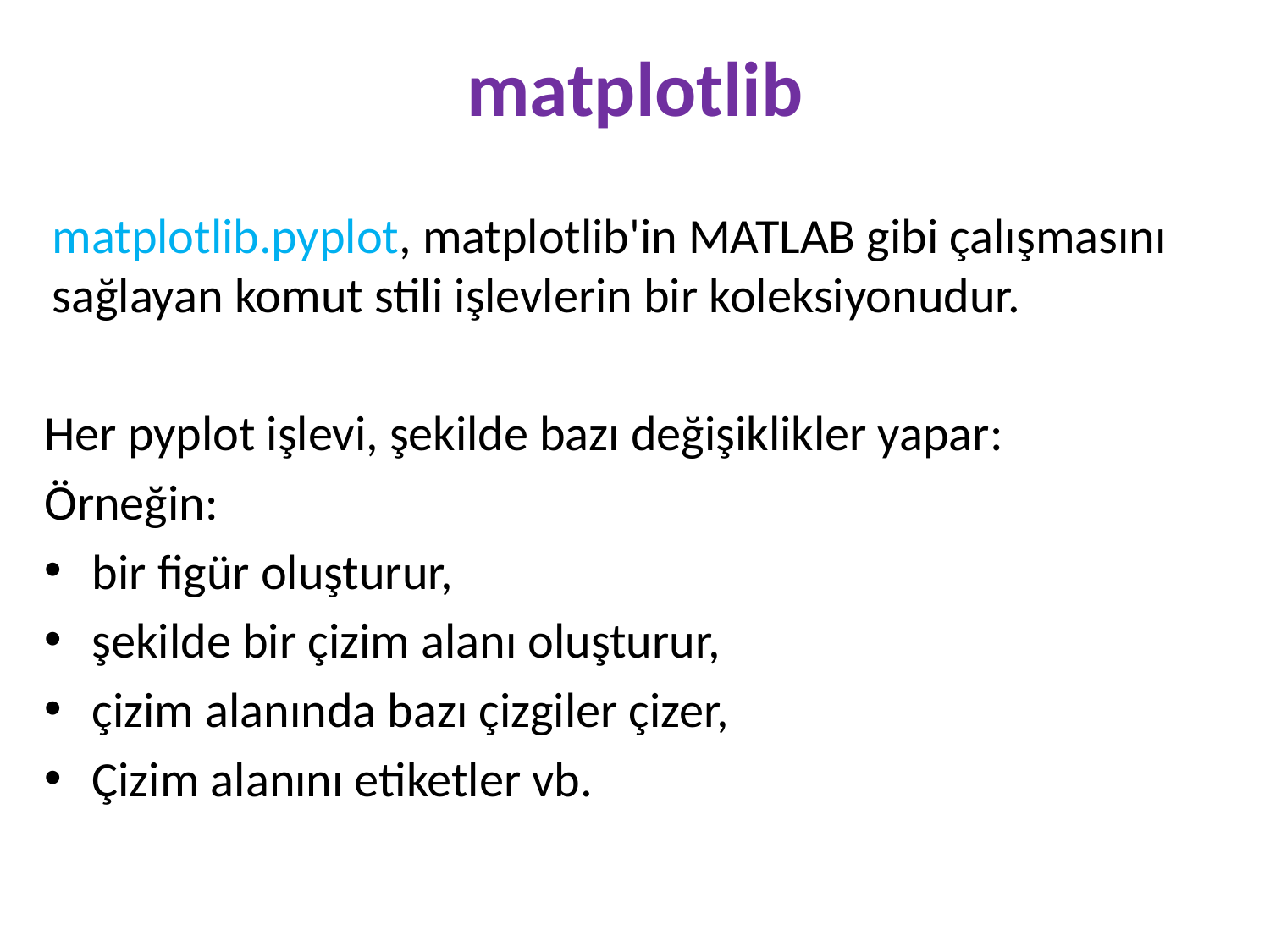

# matplotlib

matplotlib.pyplot, matplotlib'in MATLAB gibi çalışmasını sağlayan komut stili işlevlerin bir koleksiyonudur.

Her pyplot işlevi, şekilde bazı değişiklikler yapar:
Örneğin:
bir figür oluşturur,
şekilde bir çizim alanı oluşturur,
çizim alanında bazı çizgiler çizer,
Çizim alanını etiketler vb.